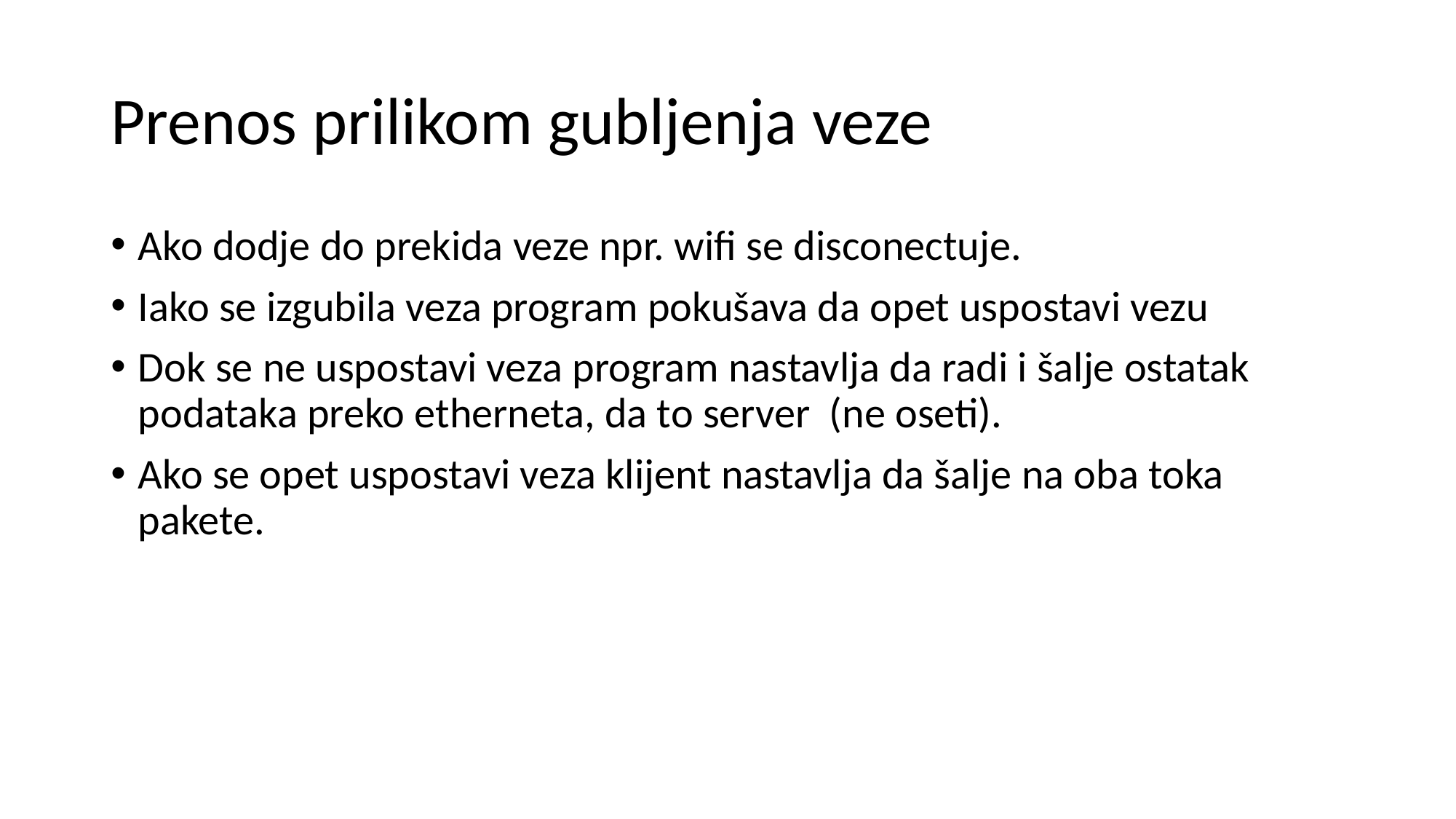

# Prenos prilikom gubljenja veze
Ako dodje do prekida veze npr. wifi se disconectuje.
Iako se izgubila veza program pokušava da opet uspostavi vezu
Dok se ne uspostavi veza program nastavlja da radi i šalje ostatak podataka preko etherneta, da to server  (ne oseti).
Ako se opet uspostavi veza klijent nastavlja da šalje na oba toka pakete.